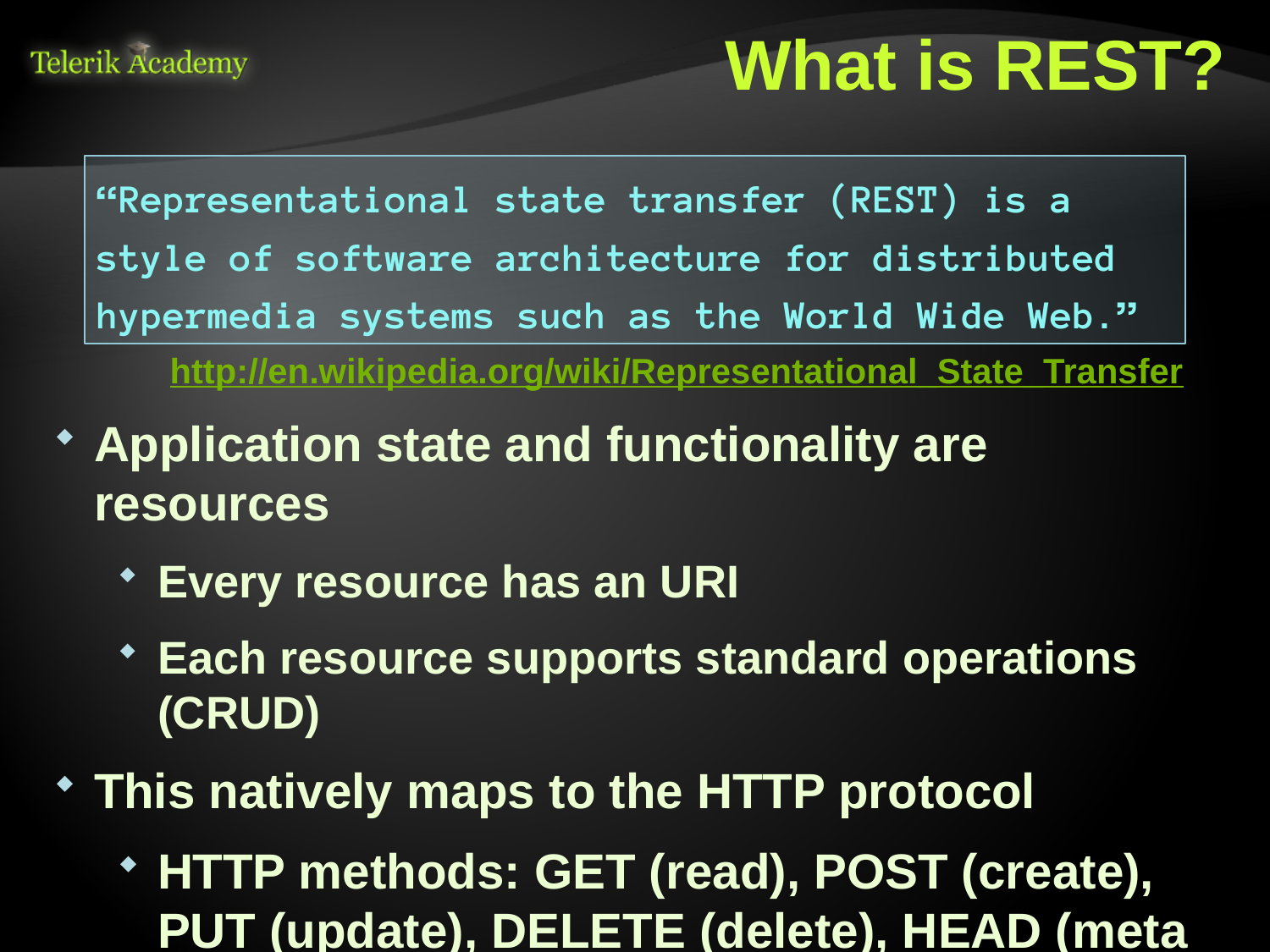

# What is REST?
“Representational state transfer (REST) is a style of software architecture for distributed hypermedia systems such as the World Wide Web.”
http://en.wikipedia.org/wiki/Representational_State_Transfer
Application state and functionality are resources
Every resource has an URI
Each resource supports standard operations (CRUD)
This natively maps to the HTTP protocol
HTTP methods: GET (read), POST (create), PUT (update), DELETE (delete), HEAD (meta data), etc.